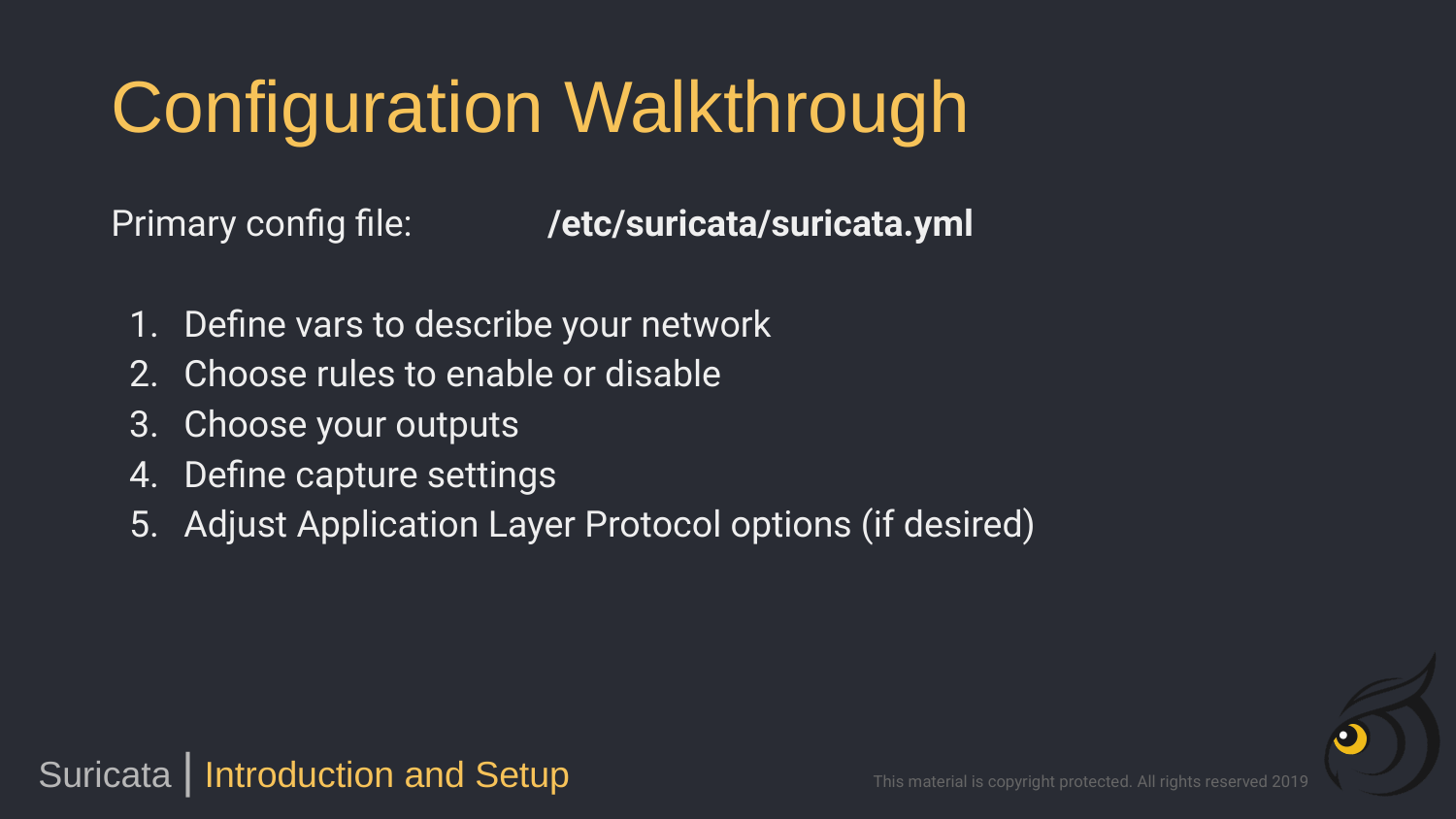

# Configuration Walkthrough
Primary config file: 	/etc/suricata/suricata.yml

Define vars to describe your network
Choose rules to enable or disable
Choose your outputs
Define capture settings
Adjust Application Layer Protocol options (if desired)